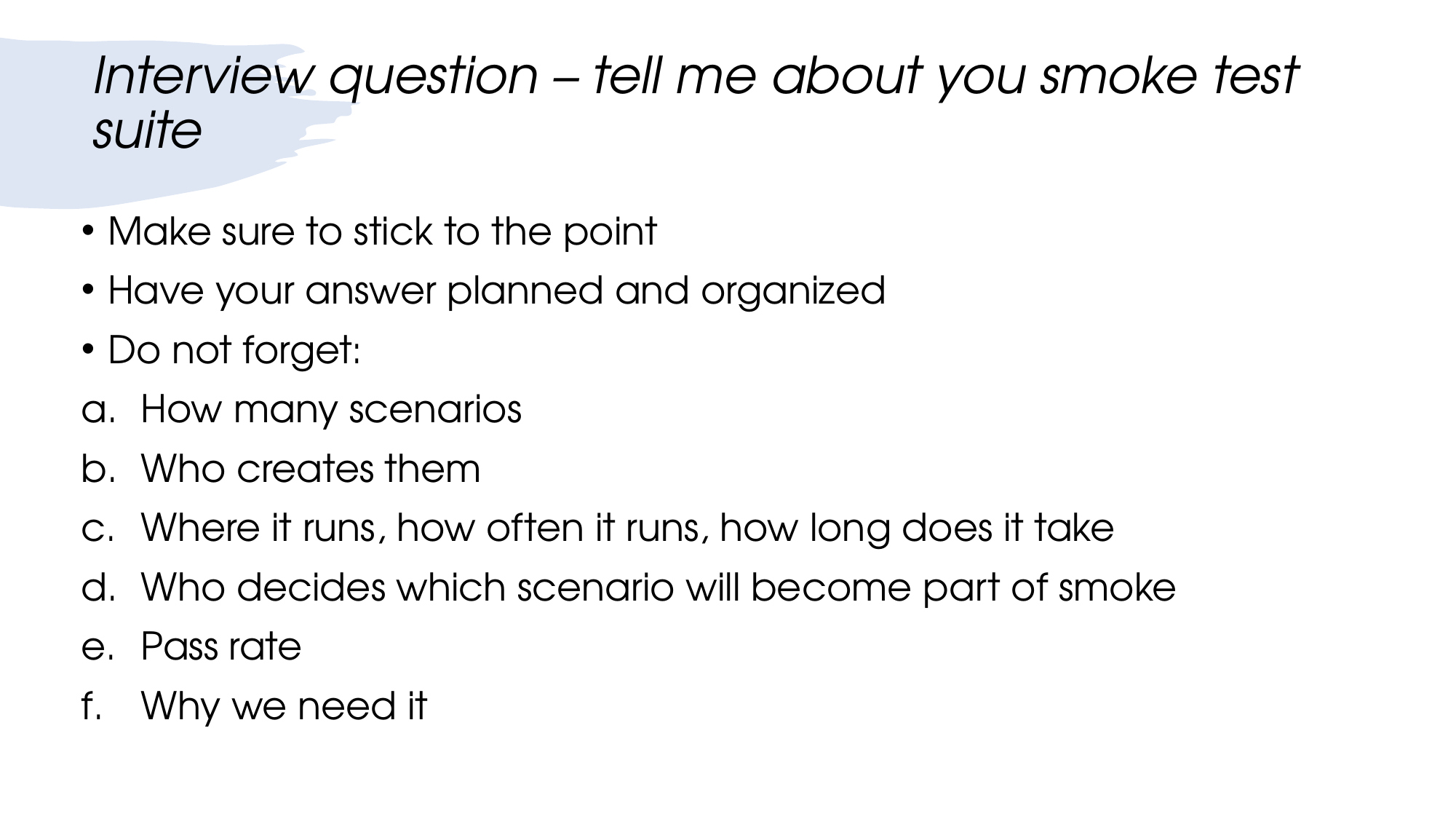

# Interview question – tell me about you smoke test suite
Make sure to stick to the point
Have your answer planned and organized
Do not forget:
How many scenarios
Who creates them
Where it runs, how often it runs, how long does it take
Who decides which scenario will become part of smoke
Pass rate
Why we need it